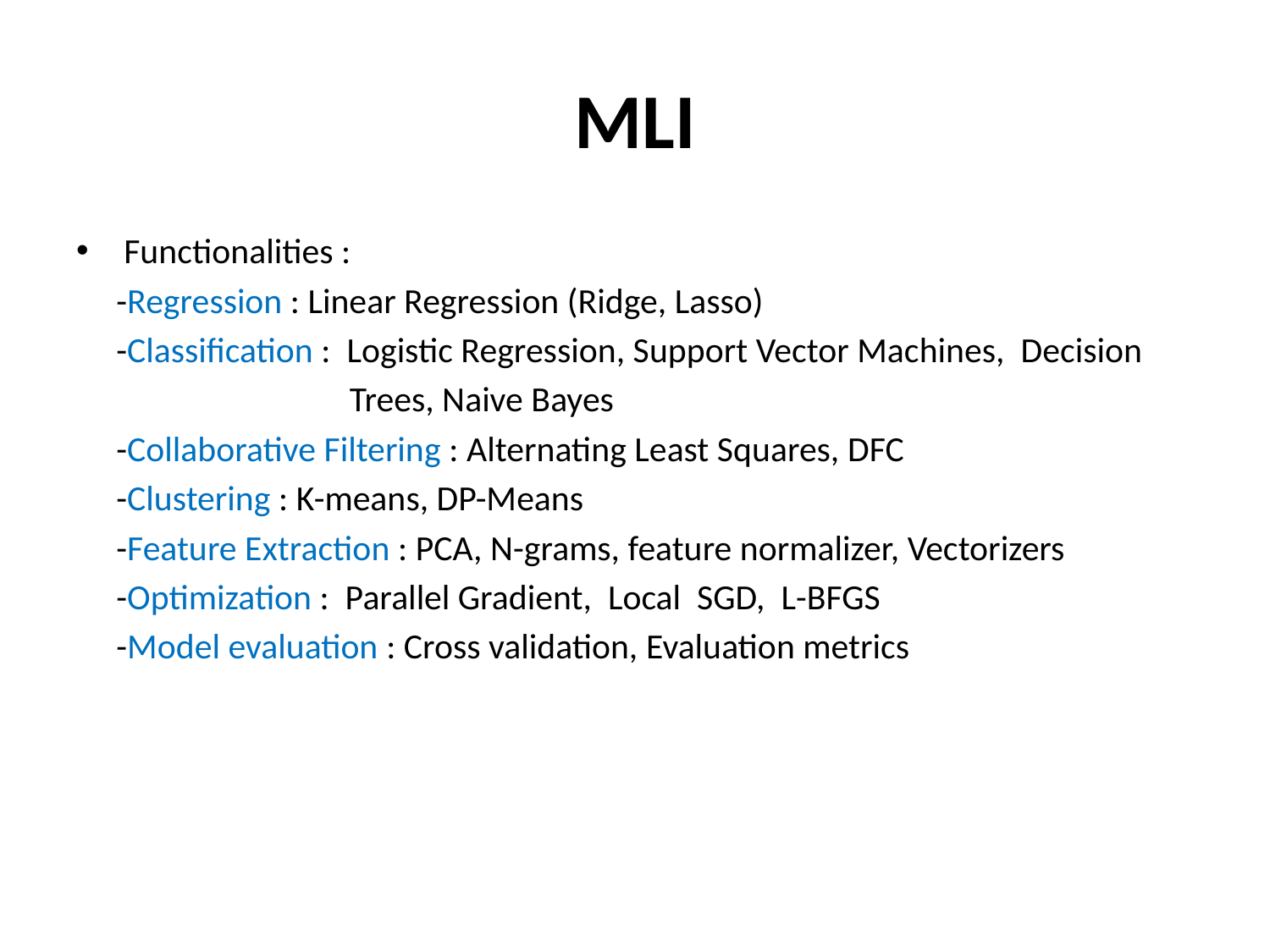

# MLI
Functionalities :
     -Regression : Linear Regression (Ridge, Lasso)
     -Classification :  Logistic Regression, Support Vector Machines,  Decision
                                  Trees, Naive Bayes
     -Collaborative Filtering : Alternating Least Squares, DFC
     -Clustering : K-means, DP-Means
     -Feature Extraction : PCA, N-grams, feature normalizer, Vectorizers
     -Optimization :  Parallel Gradient,  Local  SGD,  L-BFGS
     -Model evaluation : Cross validation, Evaluation metrics